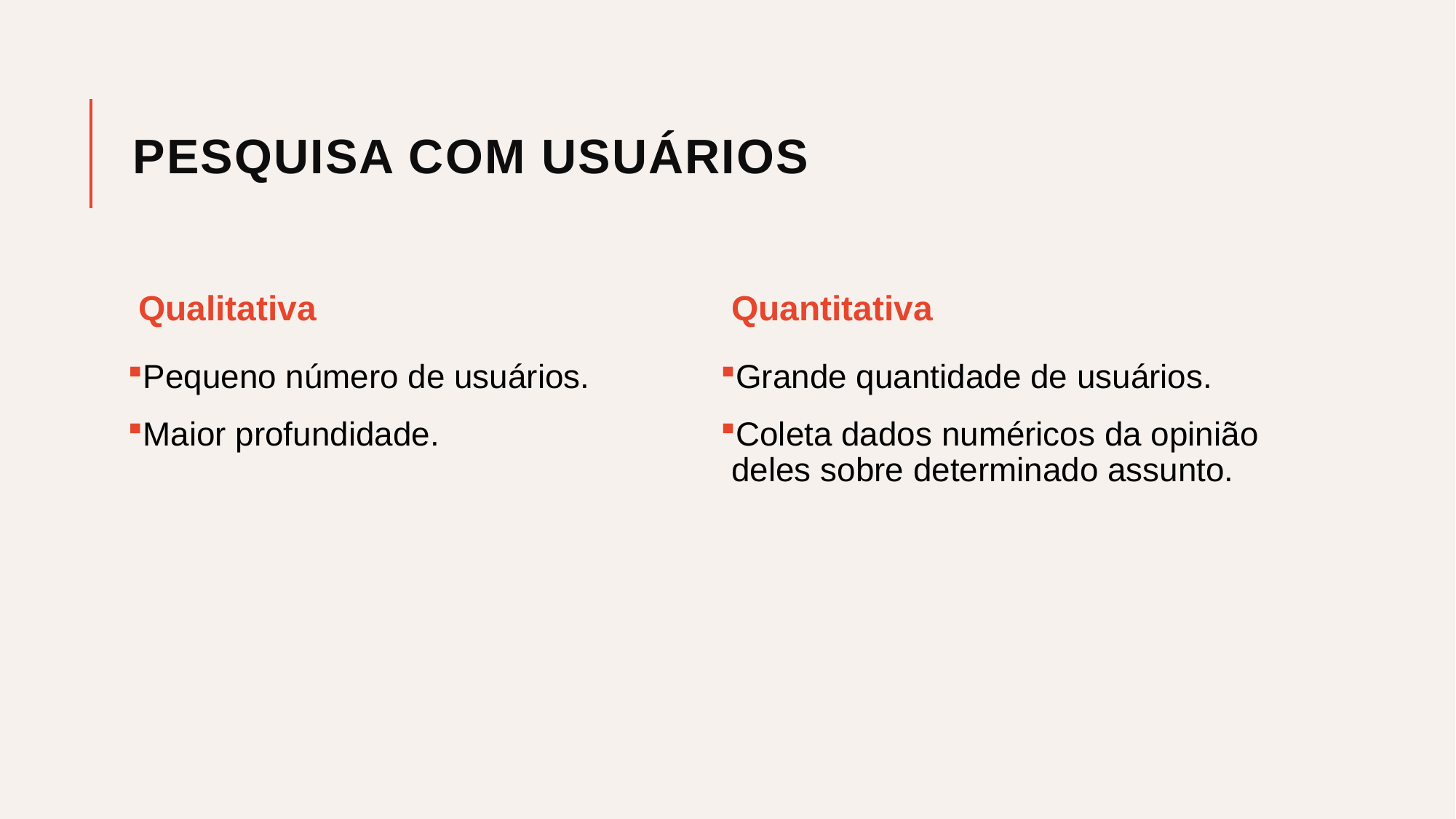

# Pesquisa com usuários
Qualitativa
Quantitativa
Pequeno número de usuários.
Maior profundidade.
Grande quantidade de usuários.
Coleta dados numéricos da opinião deles sobre determinado assunto.